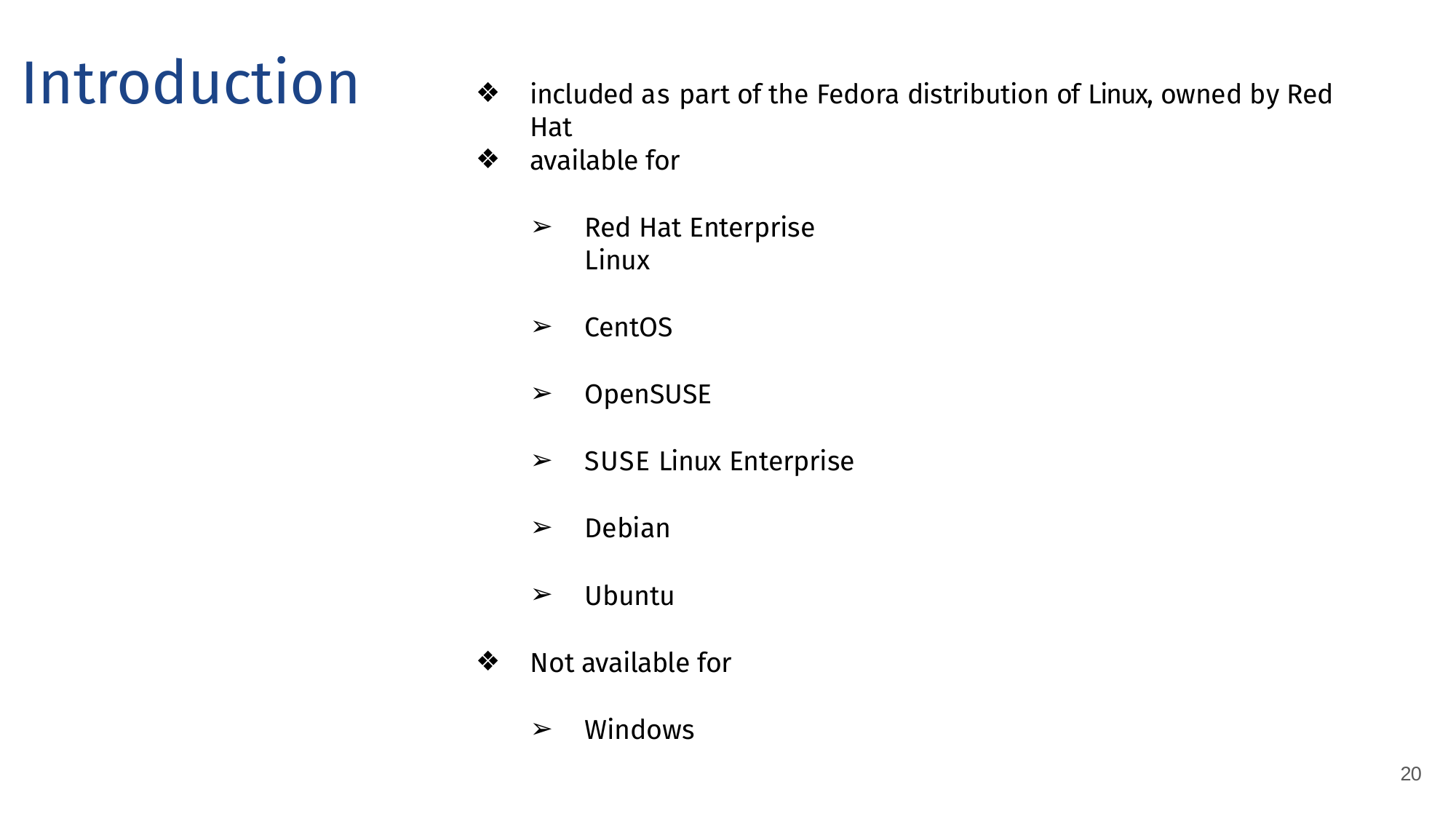

# Introduction
included as part of the Fedora distribution of Linux, owned by Red Hat
available for

Red Hat Enterprise Linux

CentOS

OpenSUSE

SUSE Linux Enterprise

Debian

Ubuntu

Not available for

Windows
20